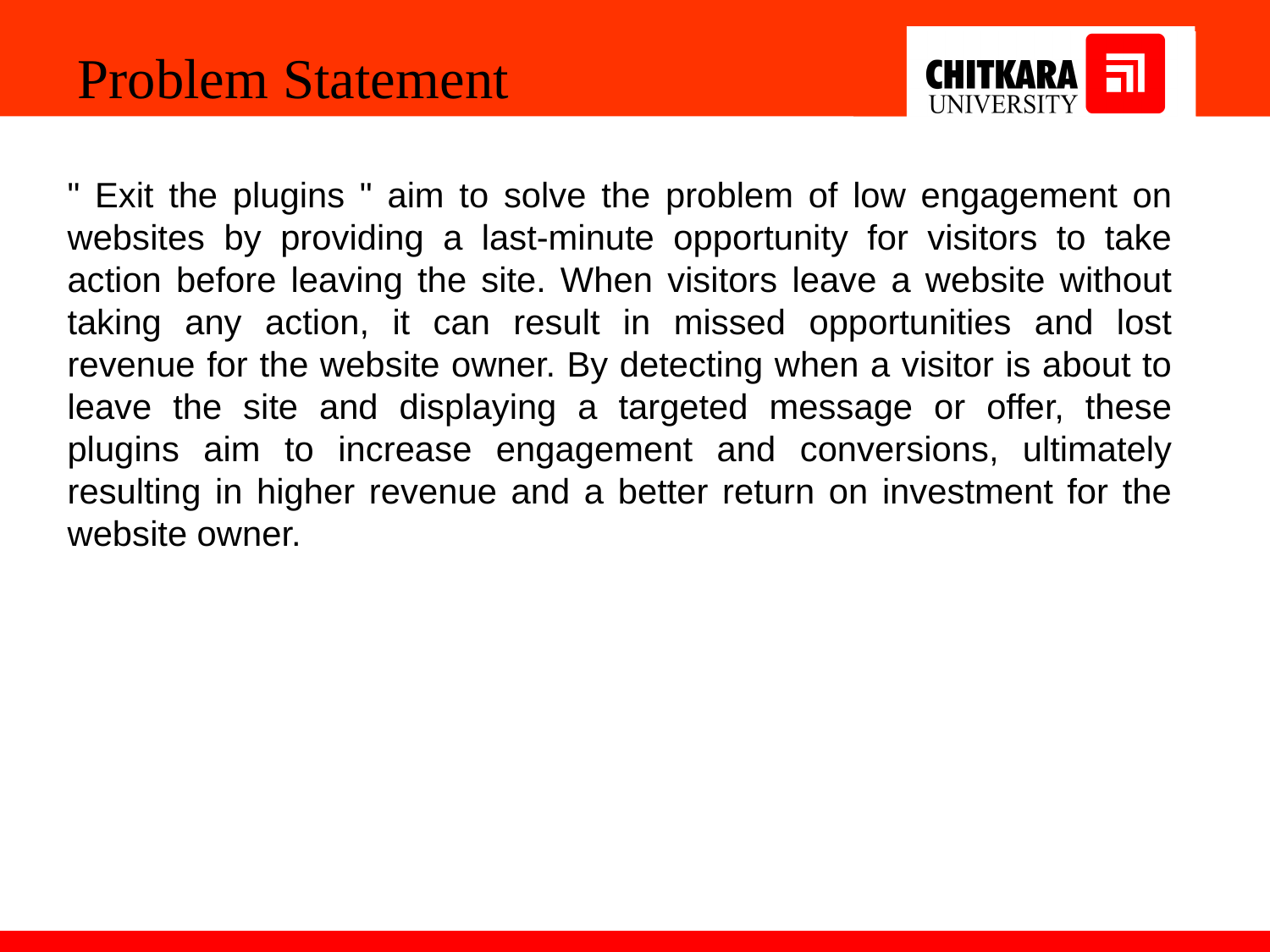

Problem Statement
" Exit the plugins " aim to solve the problem of low engagement on websites by providing a last-minute opportunity for visitors to take action before leaving the site. When visitors leave a website without taking any action, it can result in missed opportunities and lost revenue for the website owner. By detecting when a visitor is about to leave the site and displaying a targeted message or offer, these plugins aim to increase engagement and conversions, ultimately resulting in higher revenue and a better return on investment for the website owner.